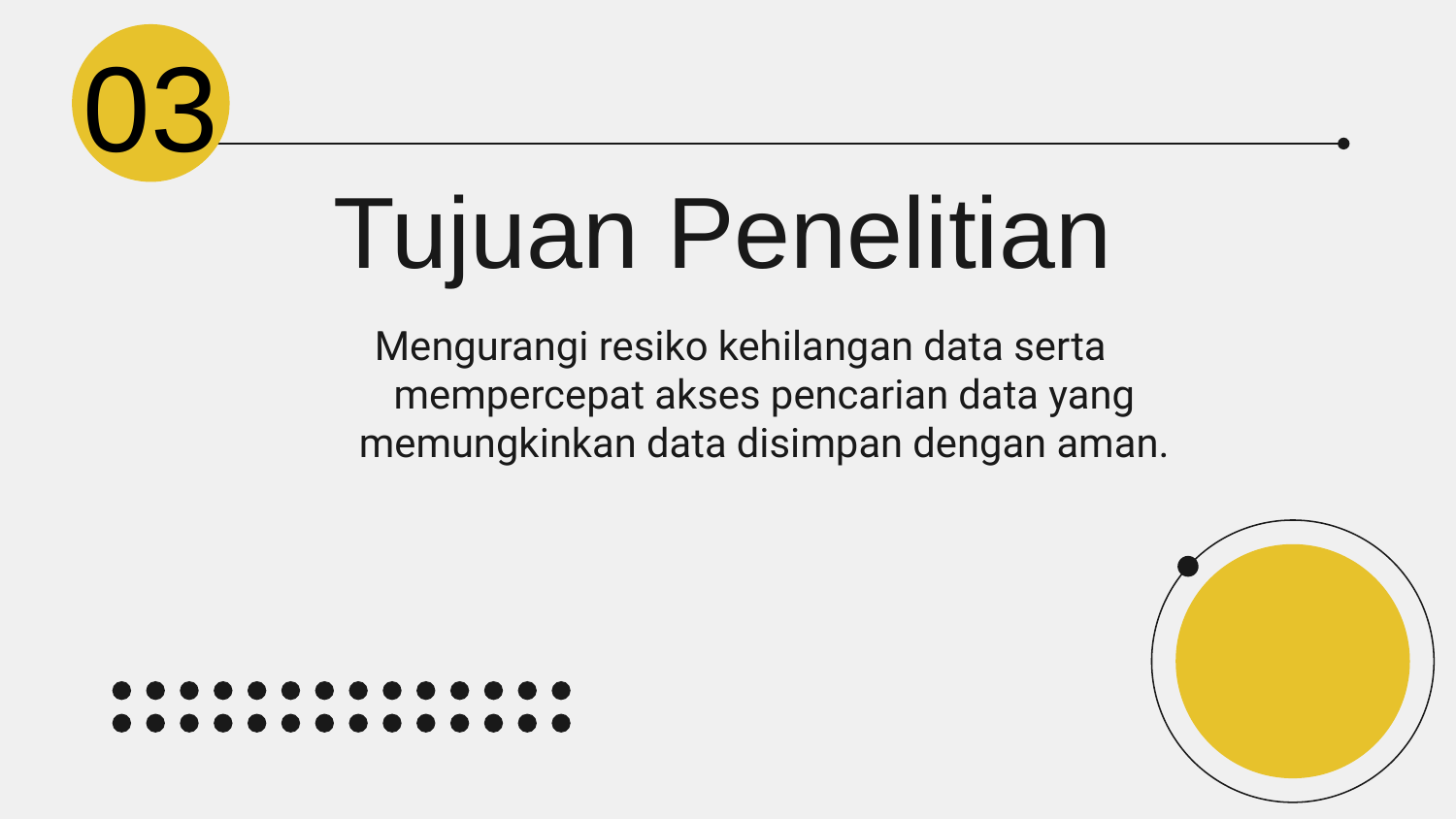

03
# Tujuan Penelitian
Mengurangi resiko kehilangan data serta mempercepat akses pencarian data yang memungkinkan data disimpan dengan aman.